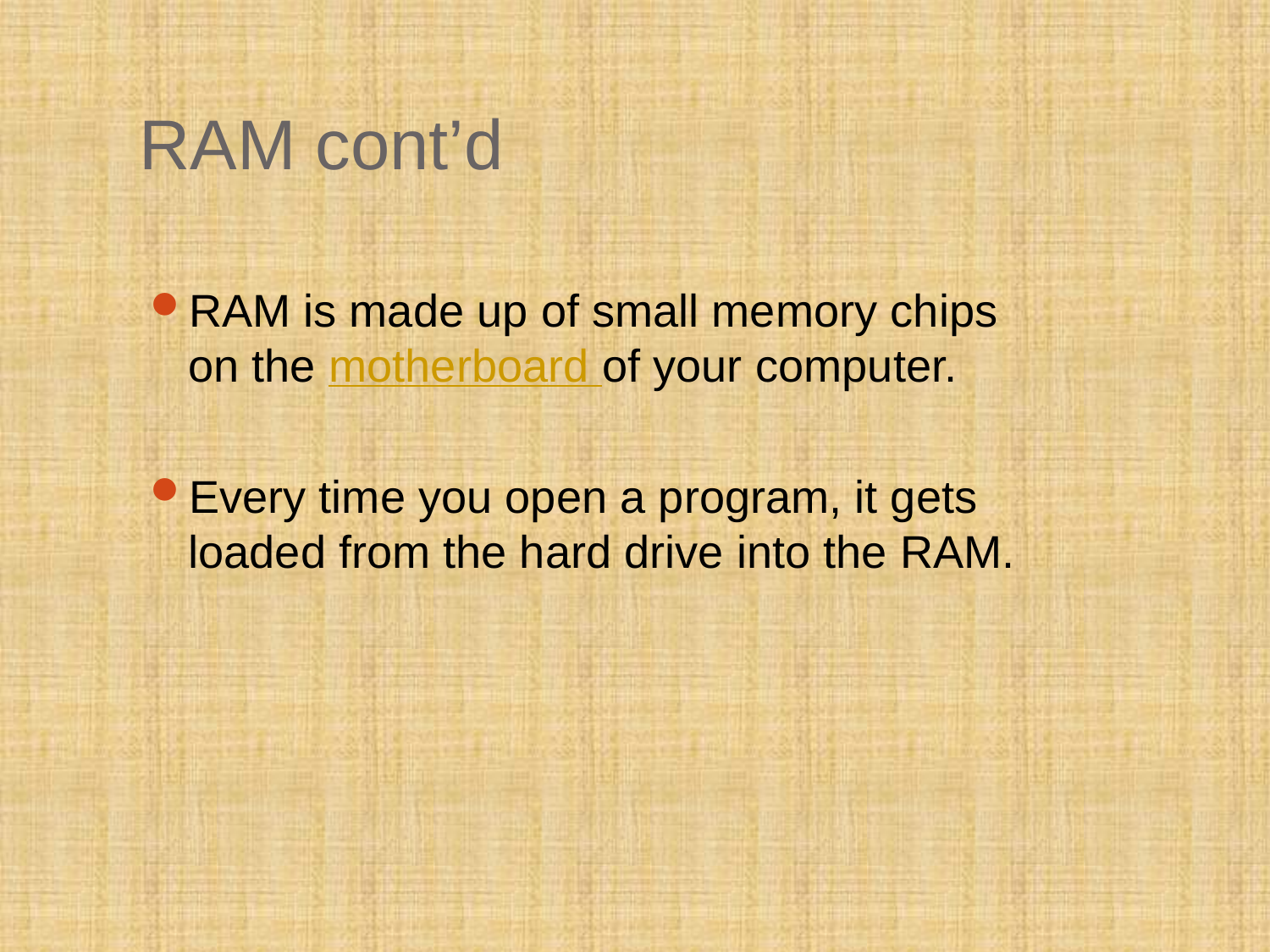

# RAM cont’d
RAM is made up of small memory chips on the motherboard of your computer.

Every time you open a program, it gets loaded from the hard drive into the RAM.